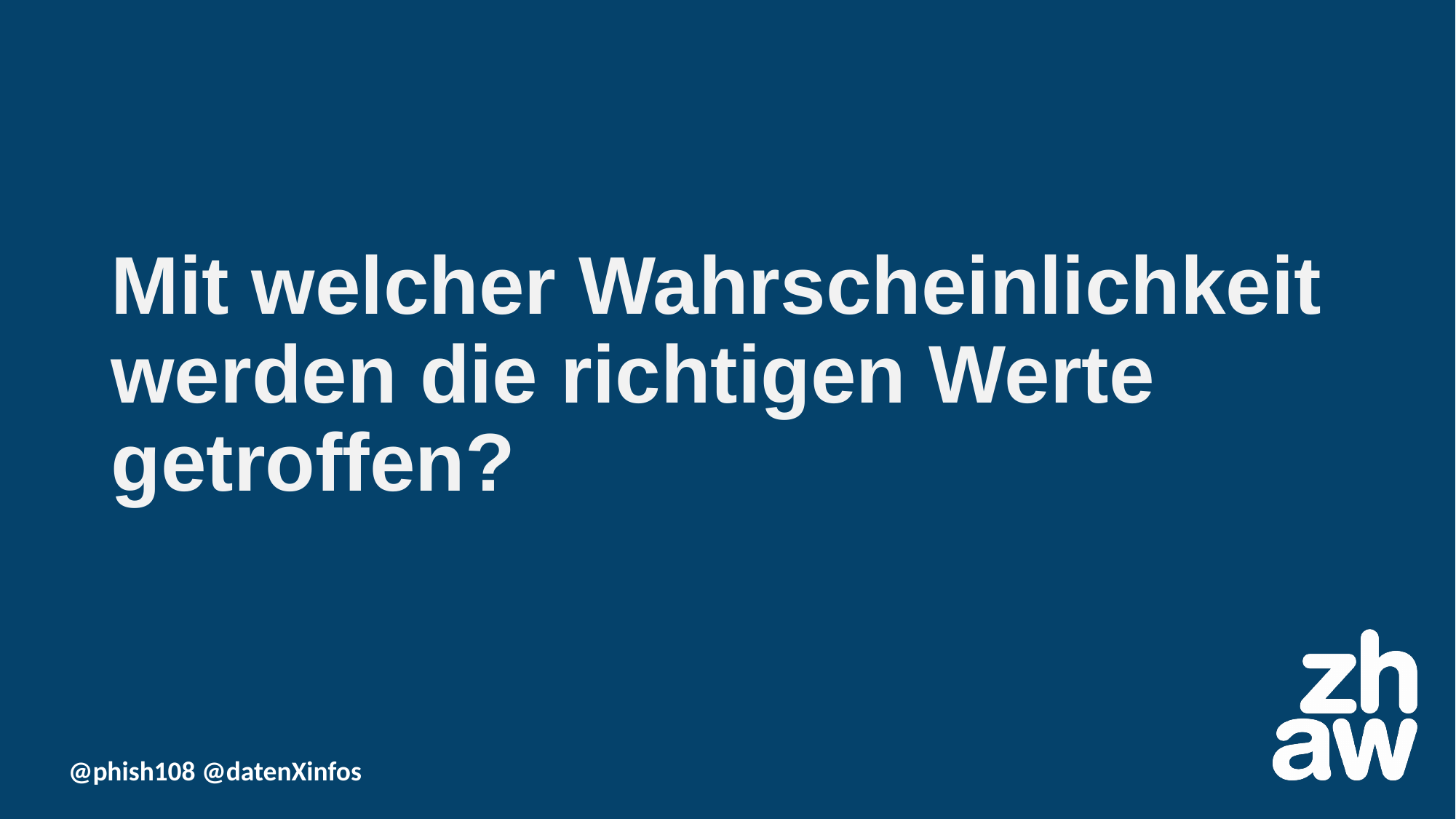

# Mit welcher Wahrscheinlichkeit werden die richtigen Werte getroffen?